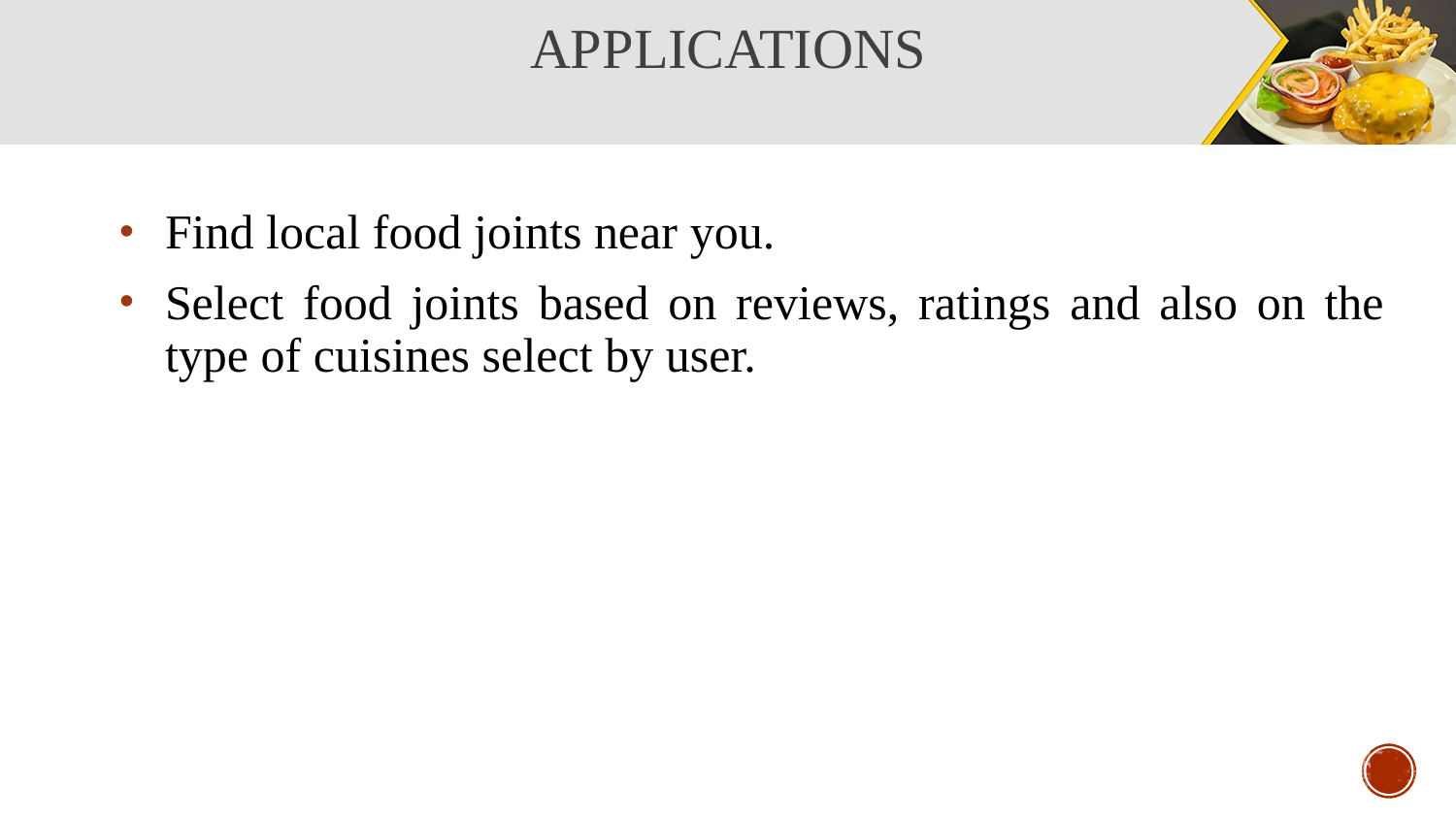

# applications
Find local food joints near you.
Select food joints based on reviews, ratings and also on the type of cuisines select by user.